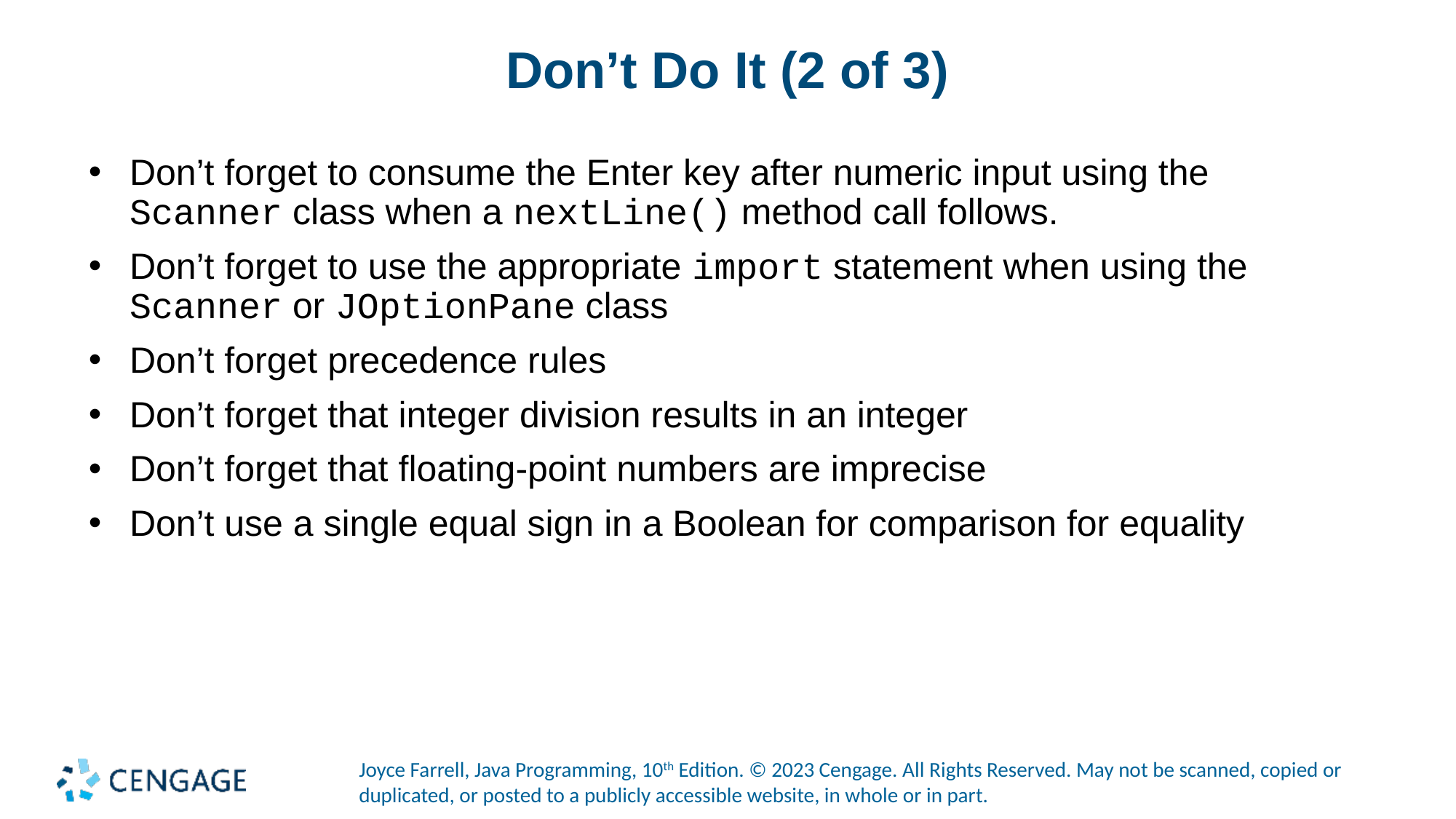

# Don’t Do It (2 of 3)
Don’t forget to consume the Enter key after numeric input using the Scanner class when a nextLine() method call follows.
Don’t forget to use the appropriate import statement when using the Scanner or JOptionPane class
Don’t forget precedence rules
Don’t forget that integer division results in an integer
Don’t forget that floating-point numbers are imprecise
Don’t use a single equal sign in a Boolean for comparison for equality